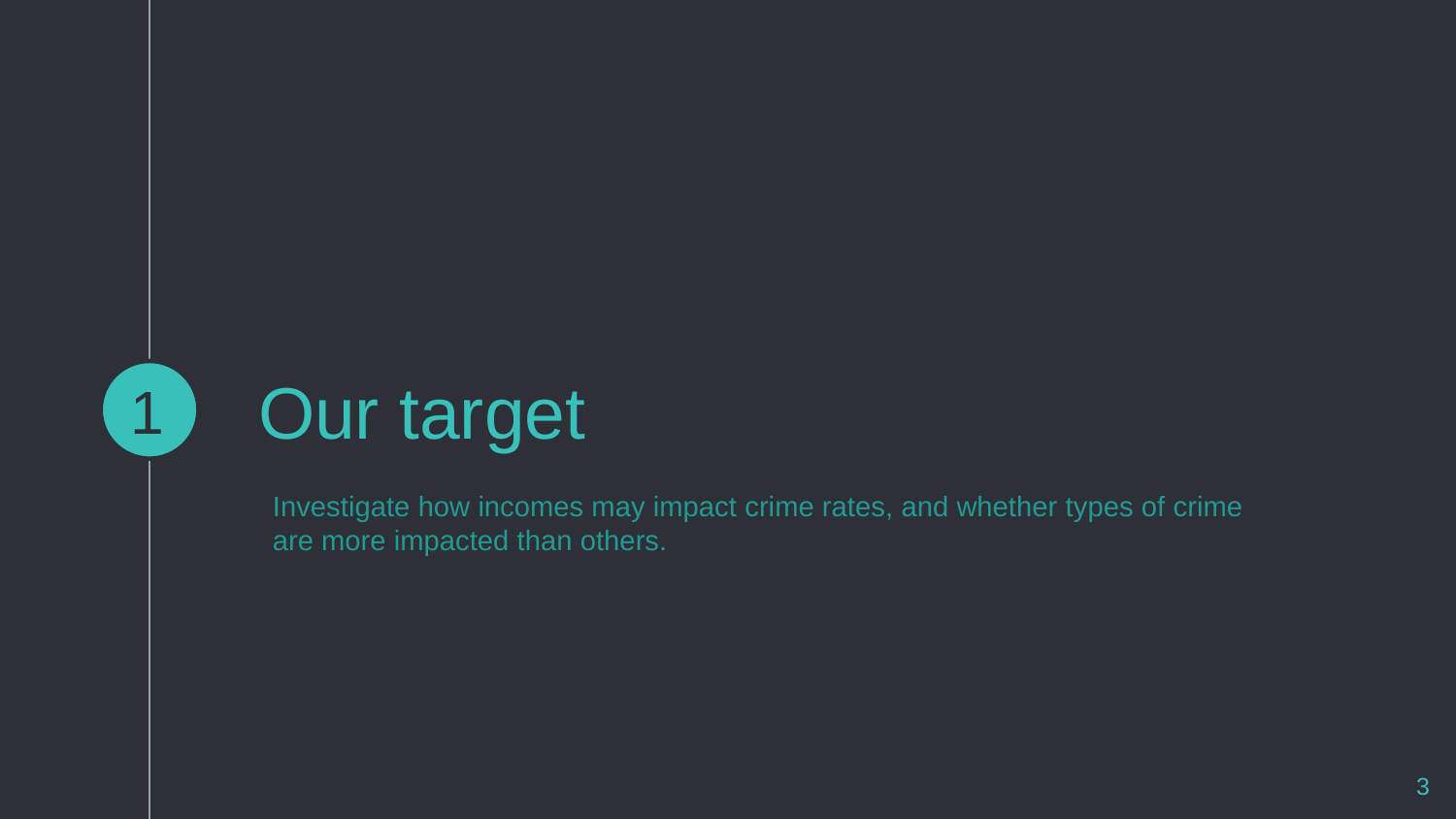

1
# Our target
Investigate how incomes may impact crime rates, and whether types of crime are more impacted than others.

3